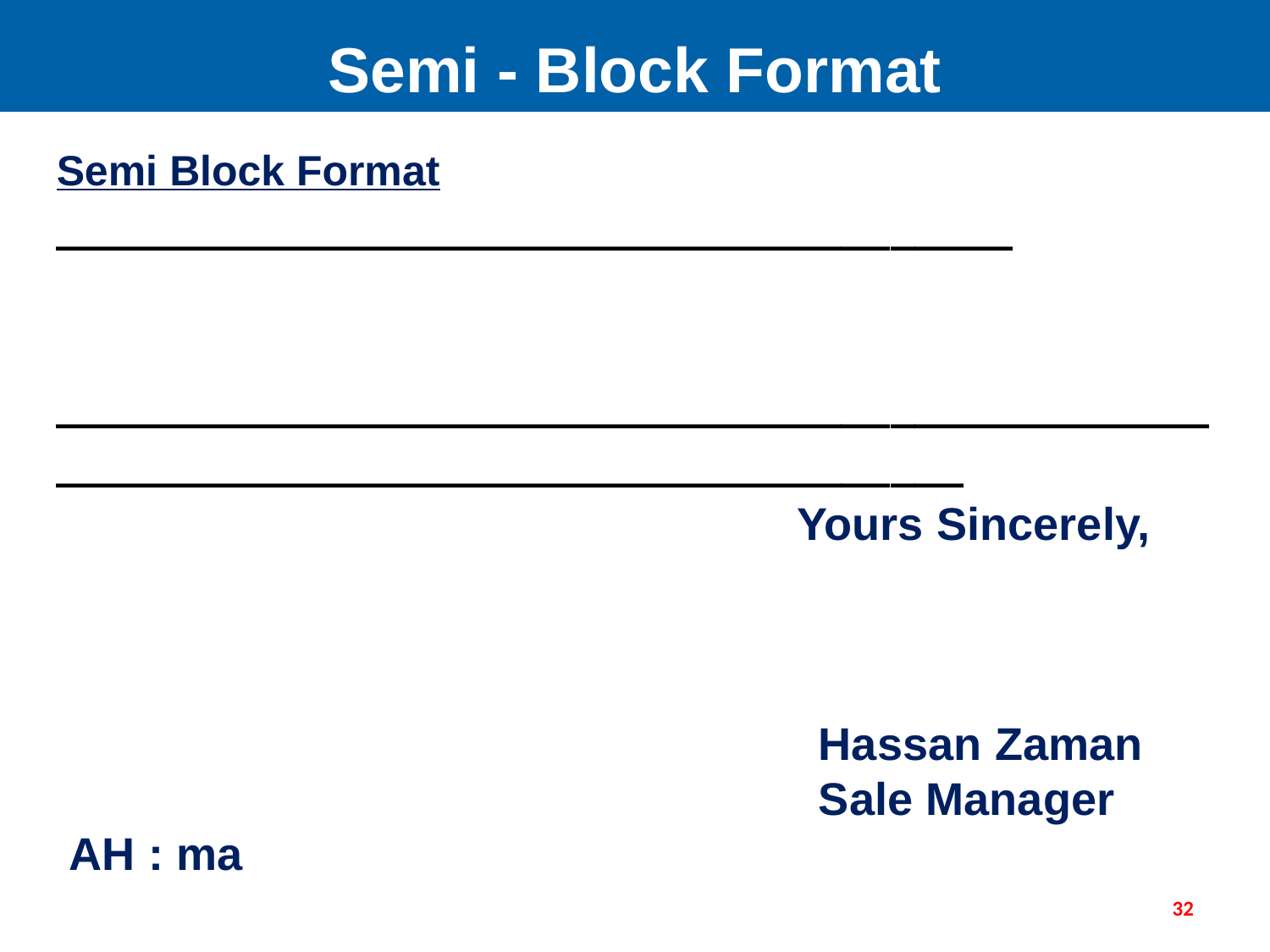

Semi - Block Format

Semi Block Format
_______________________________________

	____________________________________________________________________________________
                                                                  Yours Sincerely,

						Hassan Zaman
						Sale Manager
 AH : ma
32